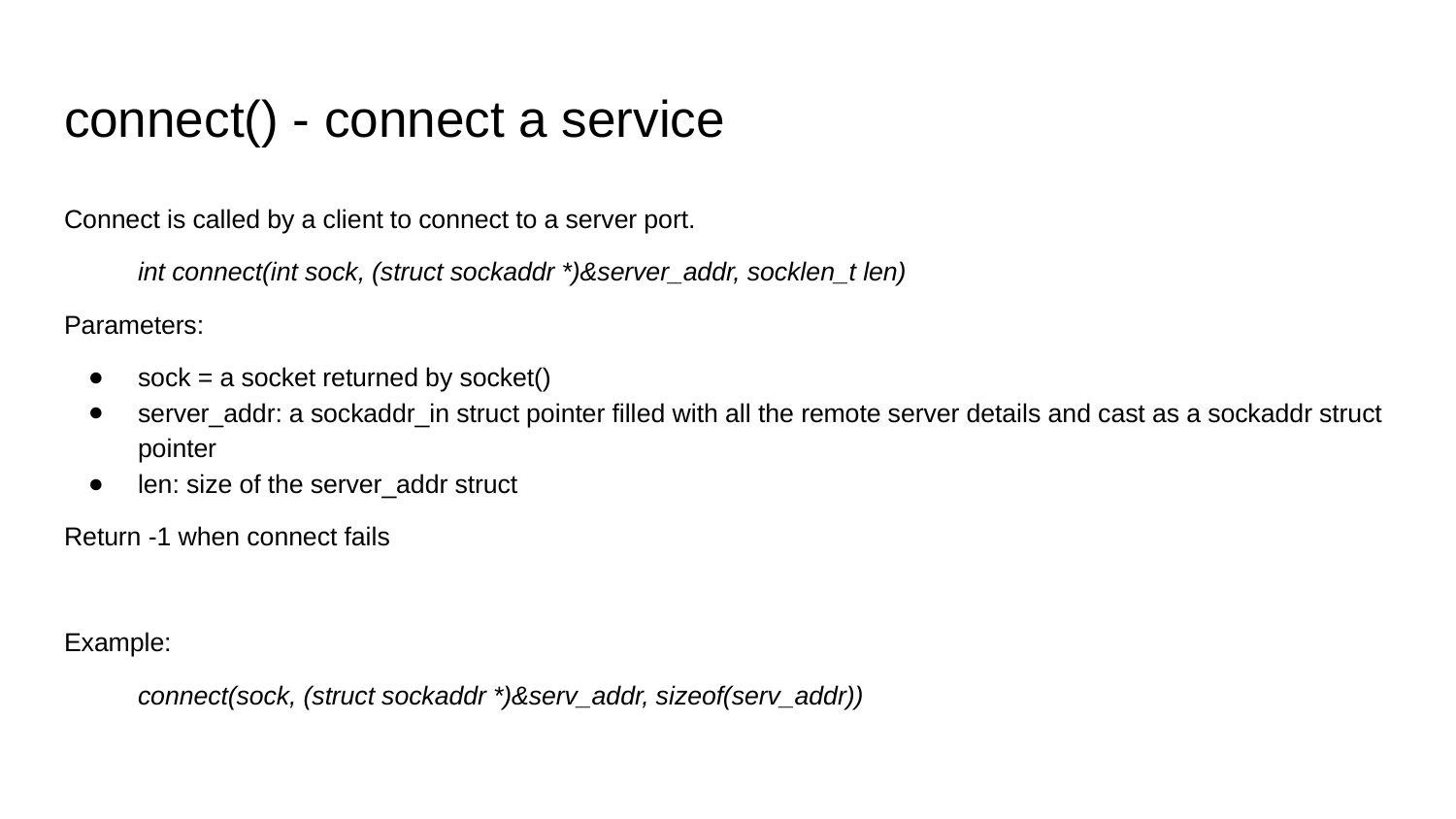

# connect() - connect a service
Connect is called by a client to connect to a server port.
int connect(int sock, (struct sockaddr *)&server_addr, socklen_t len)
Parameters:
sock = a socket returned by socket()
server_addr: a sockaddr_in struct pointer filled with all the remote server details and cast as a sockaddr struct pointer
len: size of the server_addr struct
Return -1 when connect fails

Example:
connect(sock, (struct sockaddr *)&serv_addr, sizeof(serv_addr))